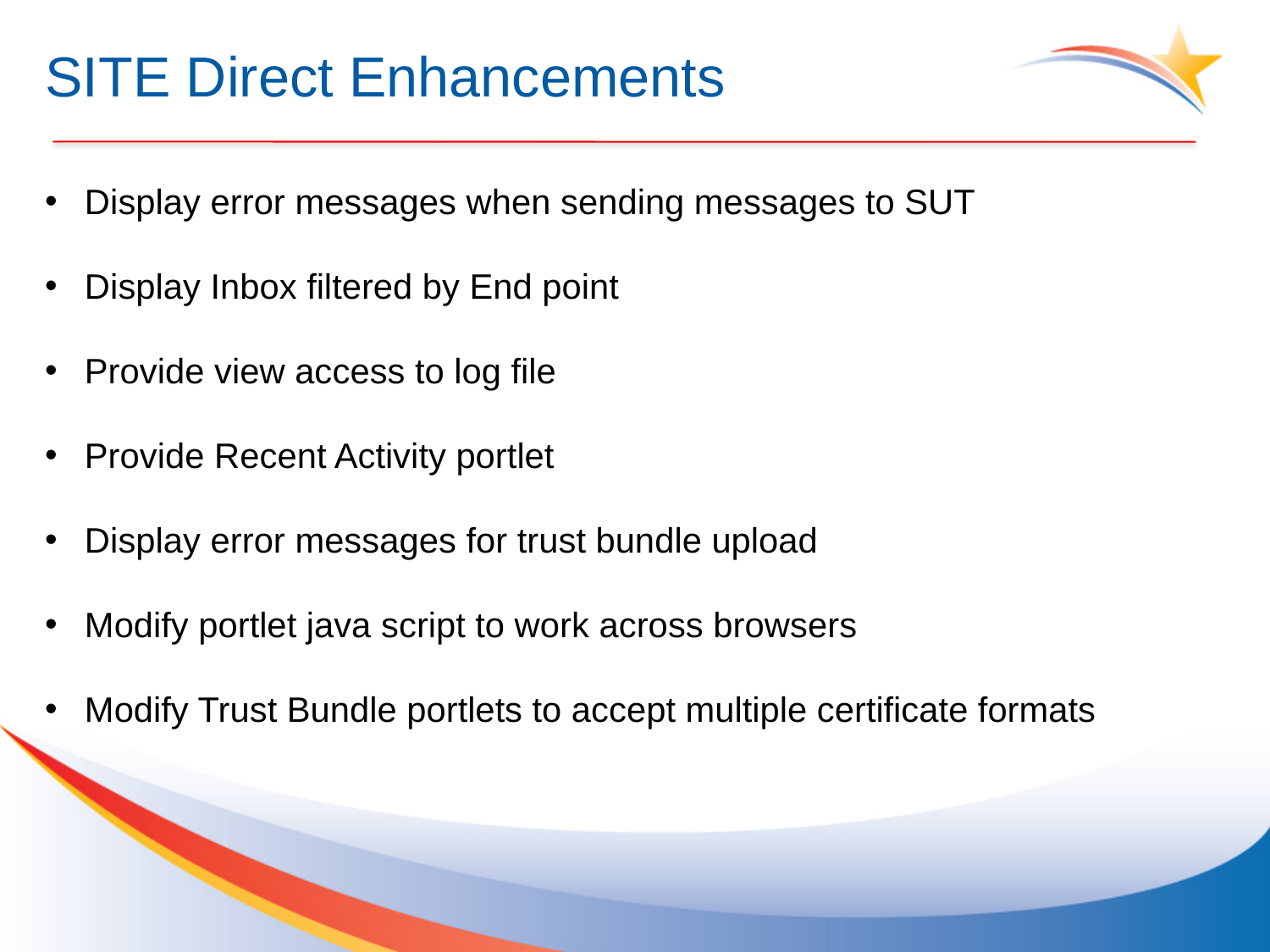

# SITE Direct Enhancements
Display error messages when sending messages to SUT

Display Inbox filtered by End point

Provide view access to log file

Provide Recent Activity portlet

Display error messages for trust bundle upload

Modify portlet java script to work across browsers

Modify Trust Bundle portlets to accept multiple certificate formats